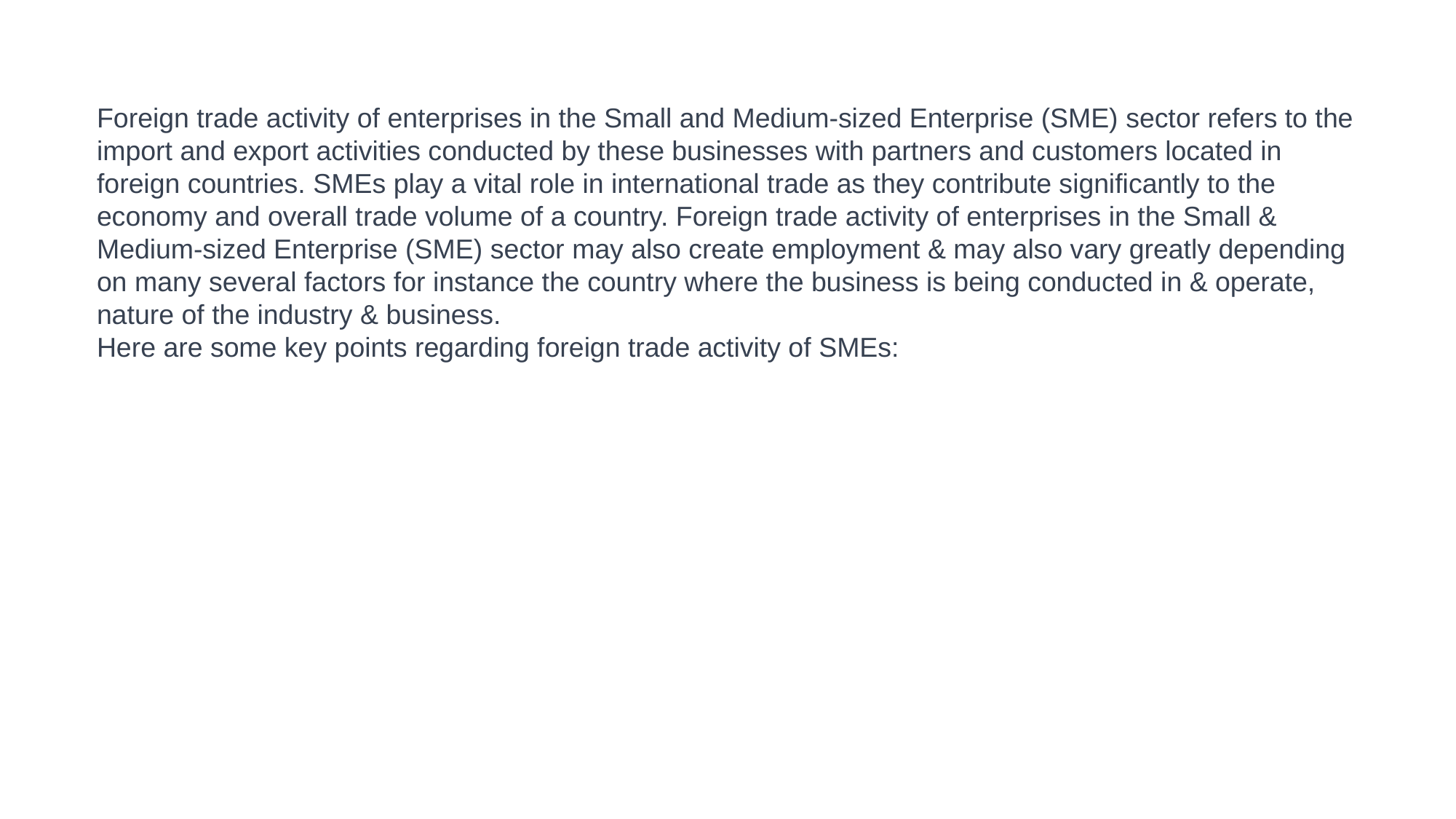

Foreign trade activity of enterprises in the Small and Medium-sized Enterprise (SME) sector refers to the import and export activities conducted by these businesses with partners and customers located in foreign countries. SMEs play a vital role in international trade as they contribute significantly to the economy and overall trade volume of a country. Foreign trade activity of enterprises in the Small & Medium-sized Enterprise (SME) sector may also create employment & may also vary greatly depending on many several factors for instance the country where the business is being conducted in & operate, nature of the industry & business.
Here are some key points regarding foreign trade activity of SMEs: